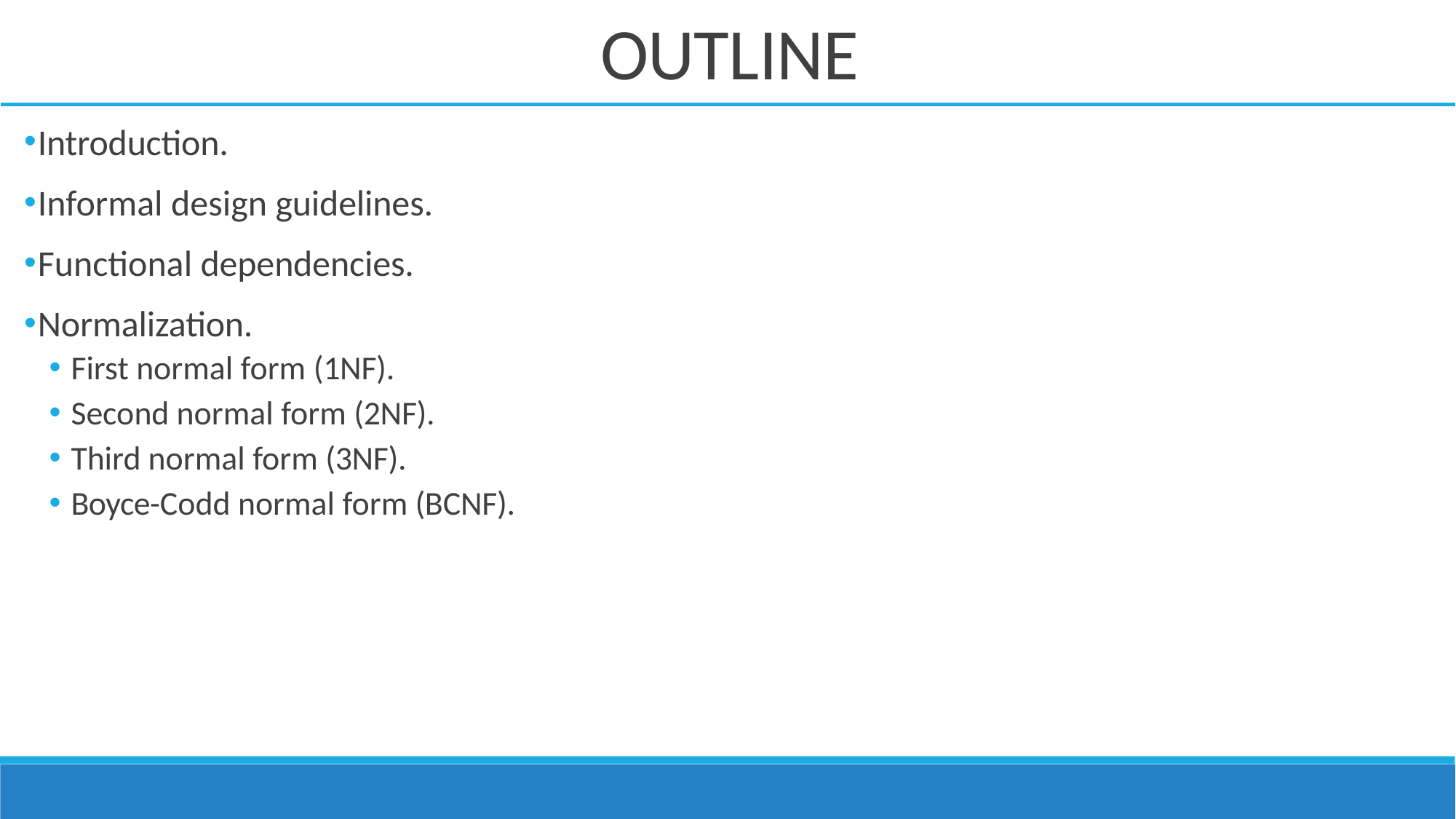

# OUTLINE
Introduction.
Informal design guidelines.
Functional dependencies.
Normalization.
First normal form (1NF).
Second normal form (2NF).
Third normal form (3NF).
Boyce-Codd normal form (BCNF).